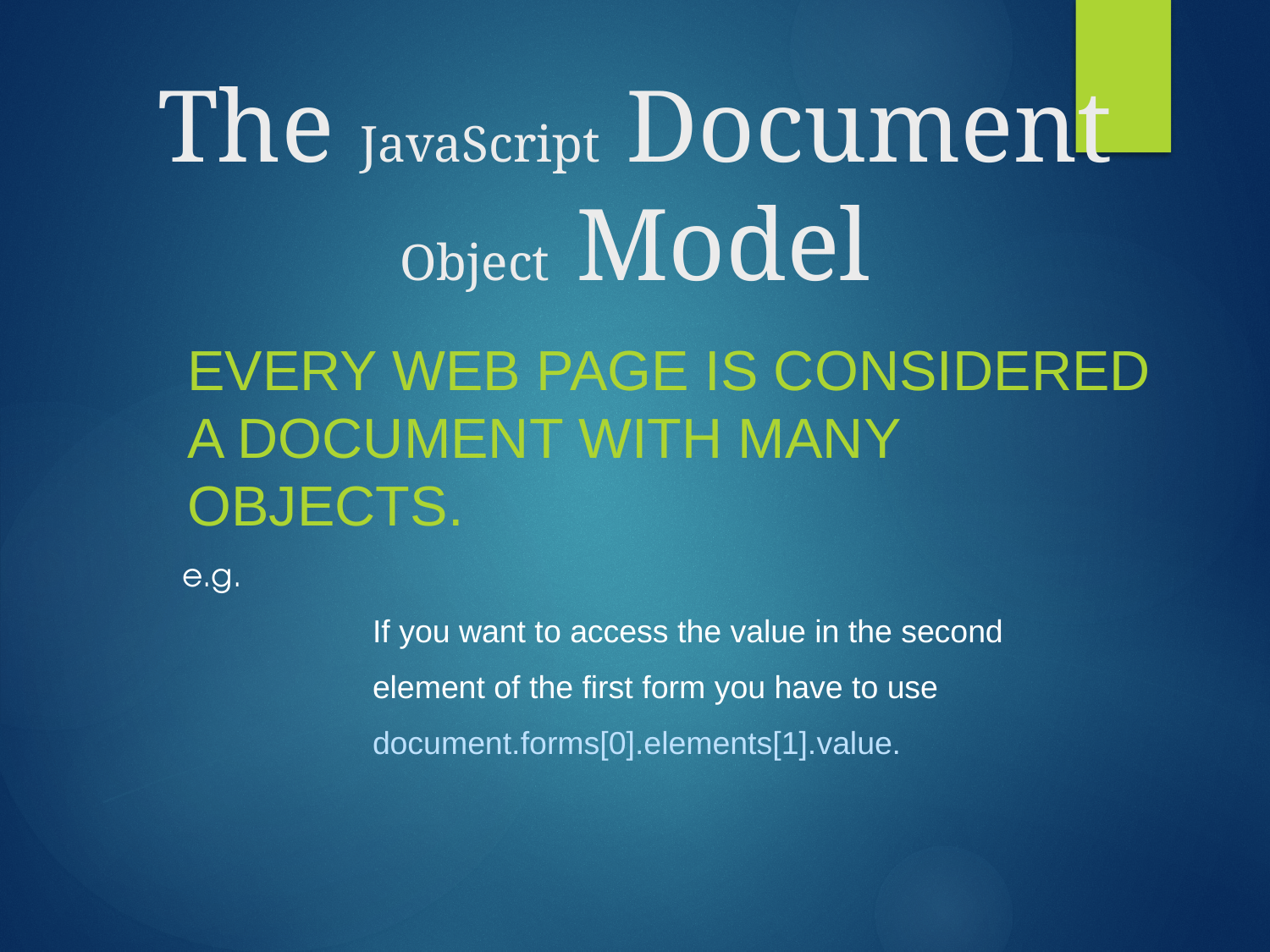

# The JavaScript Document Object Model
	Every web page is considered a document with many objects.
e.g.
		If you want to access the value in the second
		element of the first form you have to use
		document.forms[0].elements[1].value.